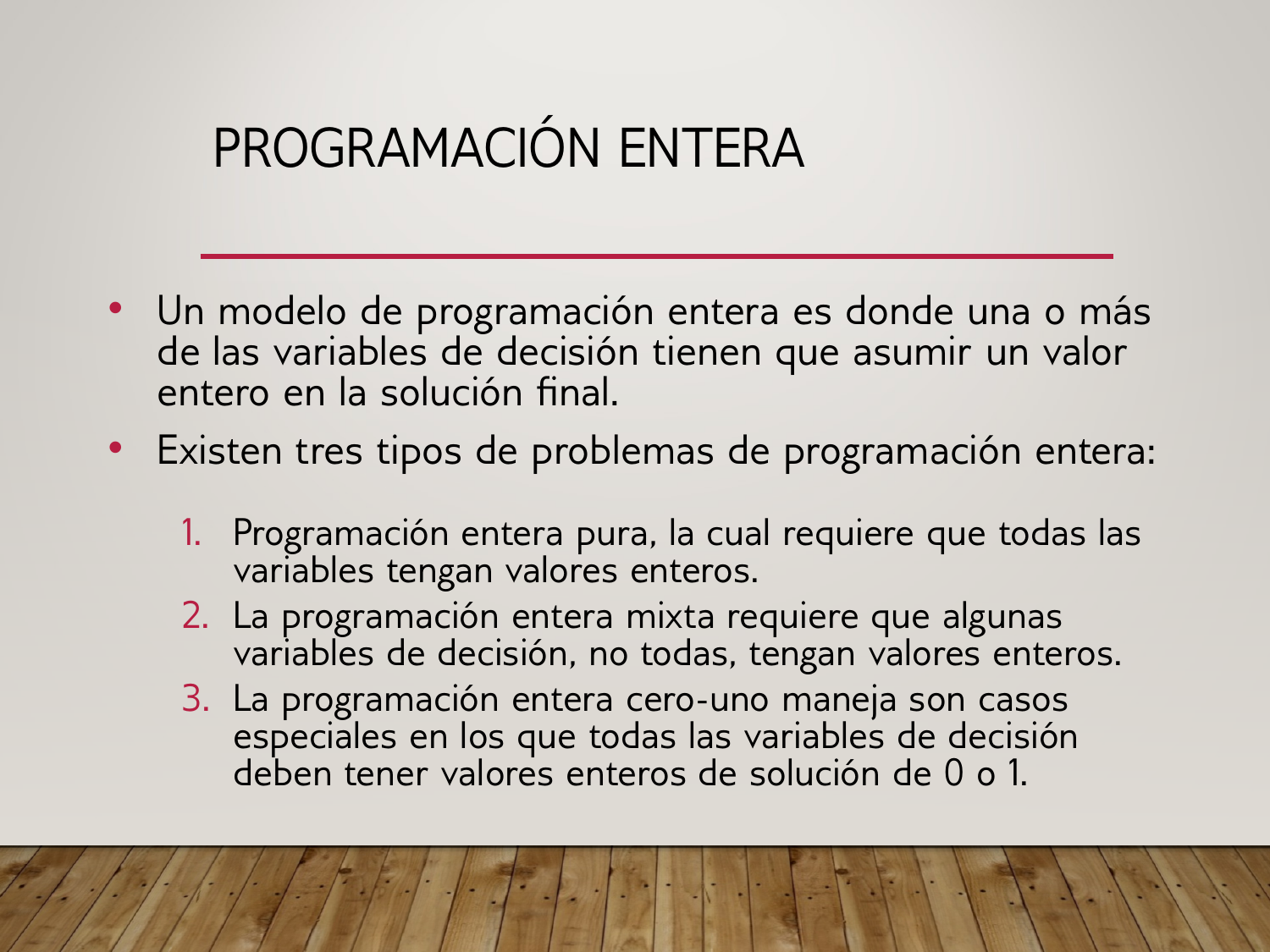

# Programación entera
Un modelo de programación entera es donde una o más de las variables de decisión tienen que asumir un valor entero en la solución final.
Existen tres tipos de problemas de programación entera:

Programación entera pura, la cual requiere que todas las variables tengan valores enteros.
La programación entera mixta requiere que algunas variables de decisión, no todas, tengan valores enteros.
La programación entera cero-uno maneja son casos especiales en los que todas las variables de decisión deben tener valores enteros de solución de 0 o 1.